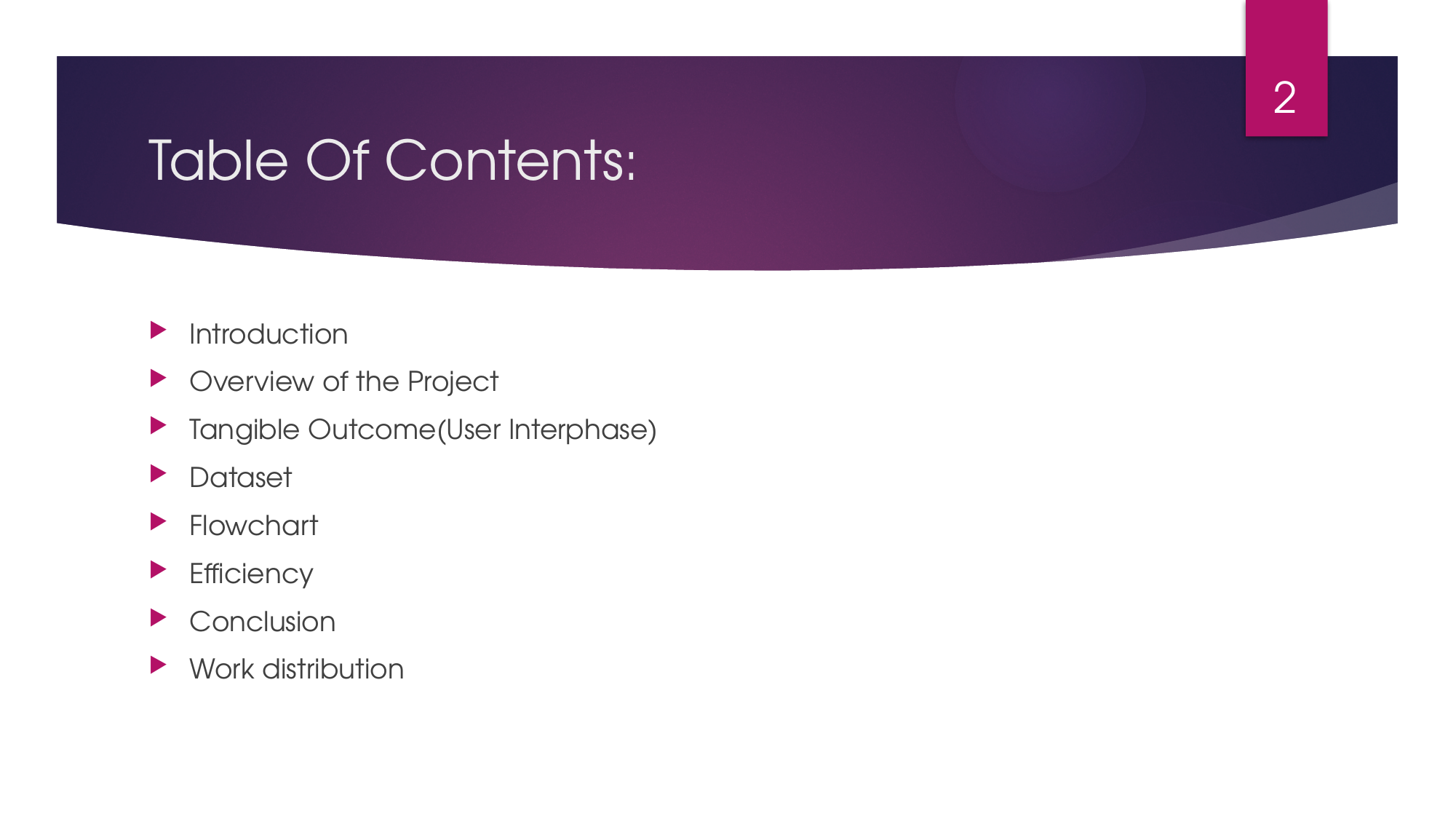

2
# Table Of Contents:
Introduction
Overview of the Project
Tangible Outcome(User Interphase)
Dataset
Flowchart
Efficiency
Conclusion
Work distribution